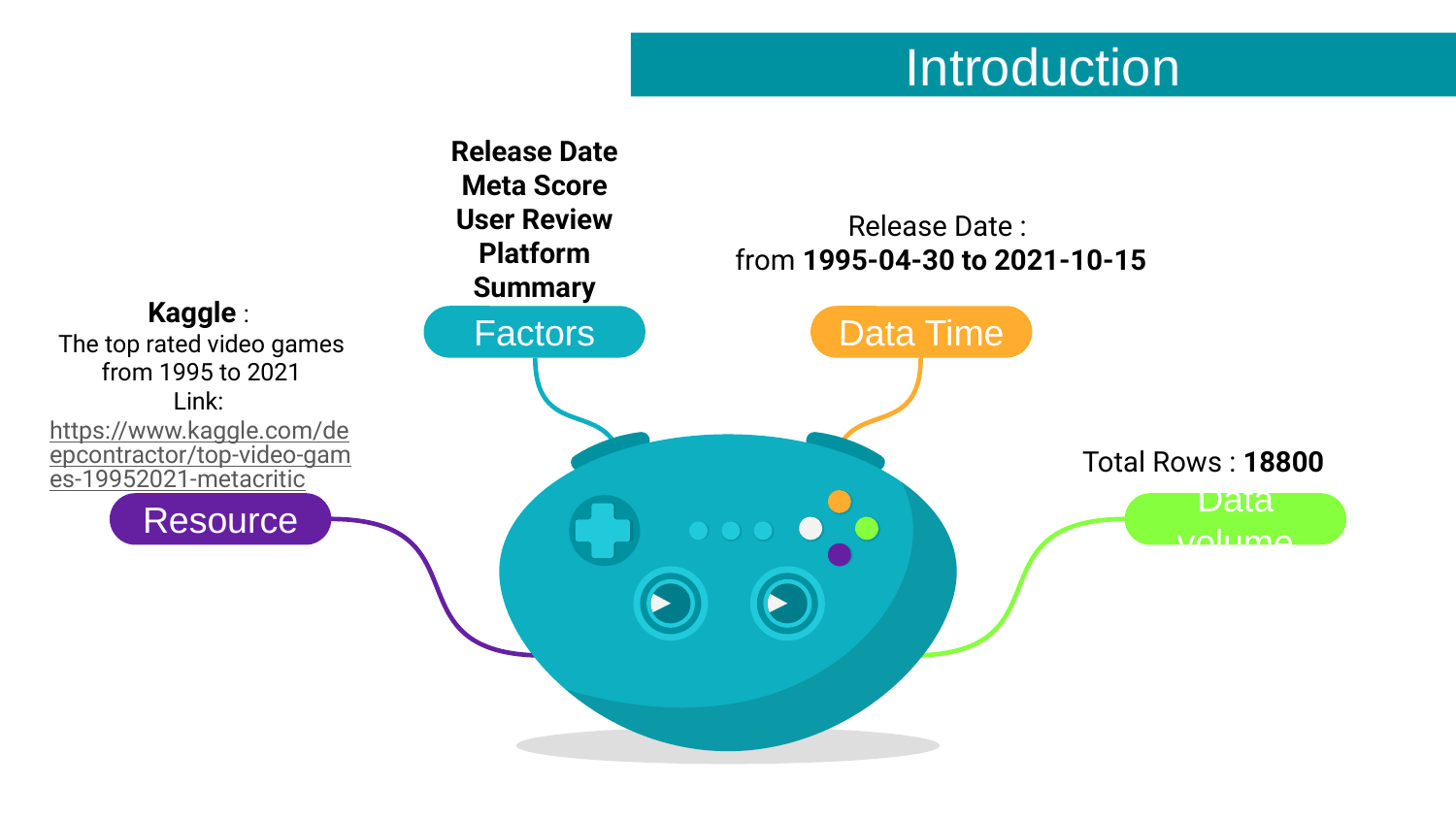

# Introduction
Release Date
Meta Score
User Review
Platform
Summary
Factors
Release Date :
from 1995-04-30 to 2021-10-15
Data Time
Kaggle :
The top rated video games from 1995 to 2021
Link: https://www.kaggle.com/deepcontractor/top-video-games-19952021-metacritic
Resource
Total Rows : 18800
Data volume